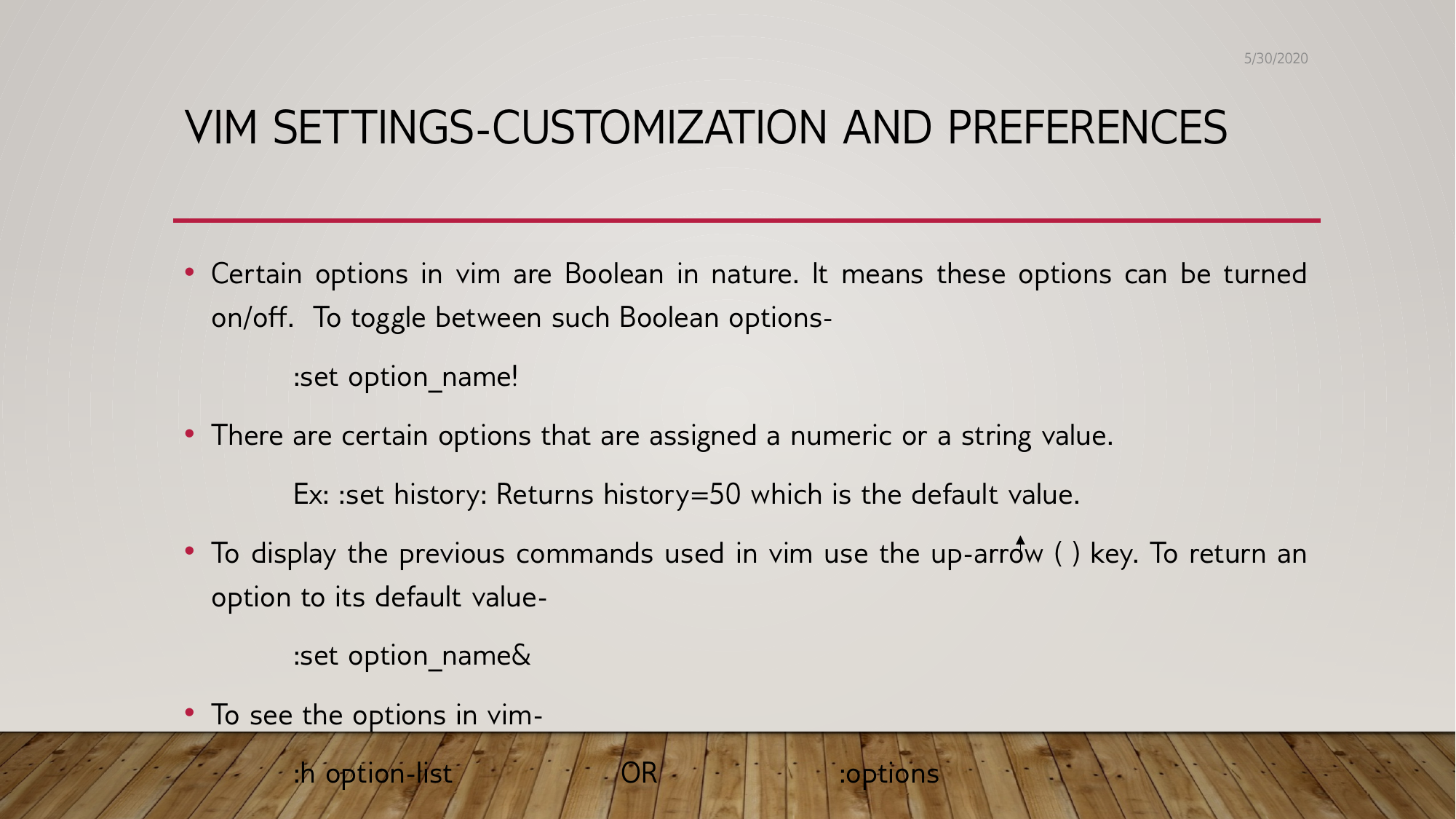

5/30/2020
# Vim settings-customization and preferences
Certain options in vim are Boolean in nature. It means these options can be turned on/off.  To toggle between such Boolean options-
	:set option_name!
There are certain options that are assigned a numeric or a string value.
	Ex: :set history: Returns history=50 which is the default value.
To display the previous commands used in vim use the up-arrow ( ) key. To return an option to its default value-
	:set option_name&
To see the options in vim-
	:h option-list		OR		:options